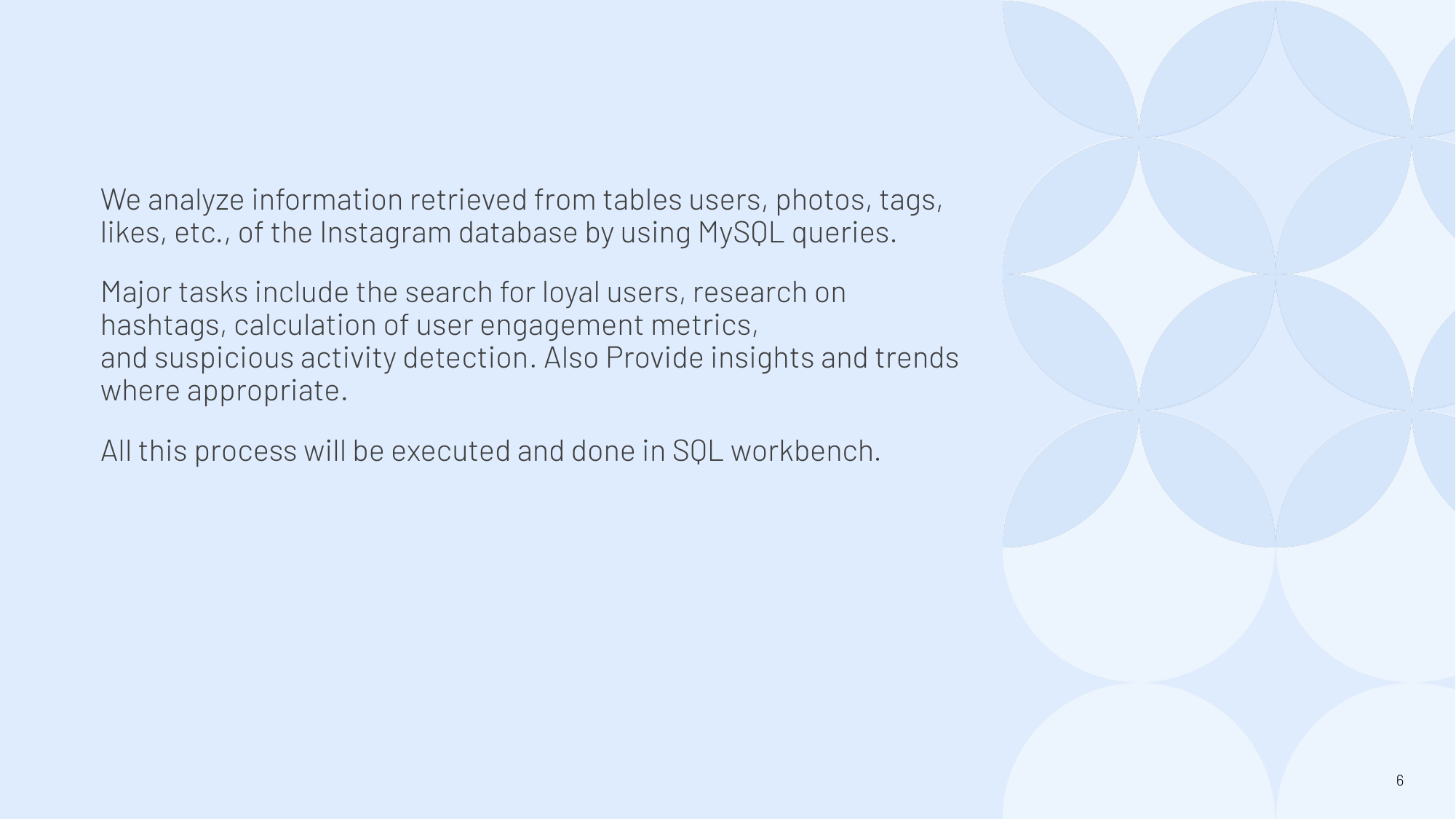

We analyze information retrieved from tables users, photos, tags, likes, etc., of the Instagram database by using MySQL queries.
Major tasks include the search for loyal users, research on hashtags, calculation of user engagement metrics, and suspicious activity detection. Also Provide insights and trends where appropriate.
All this process will be executed and done in SQL workbench.

6